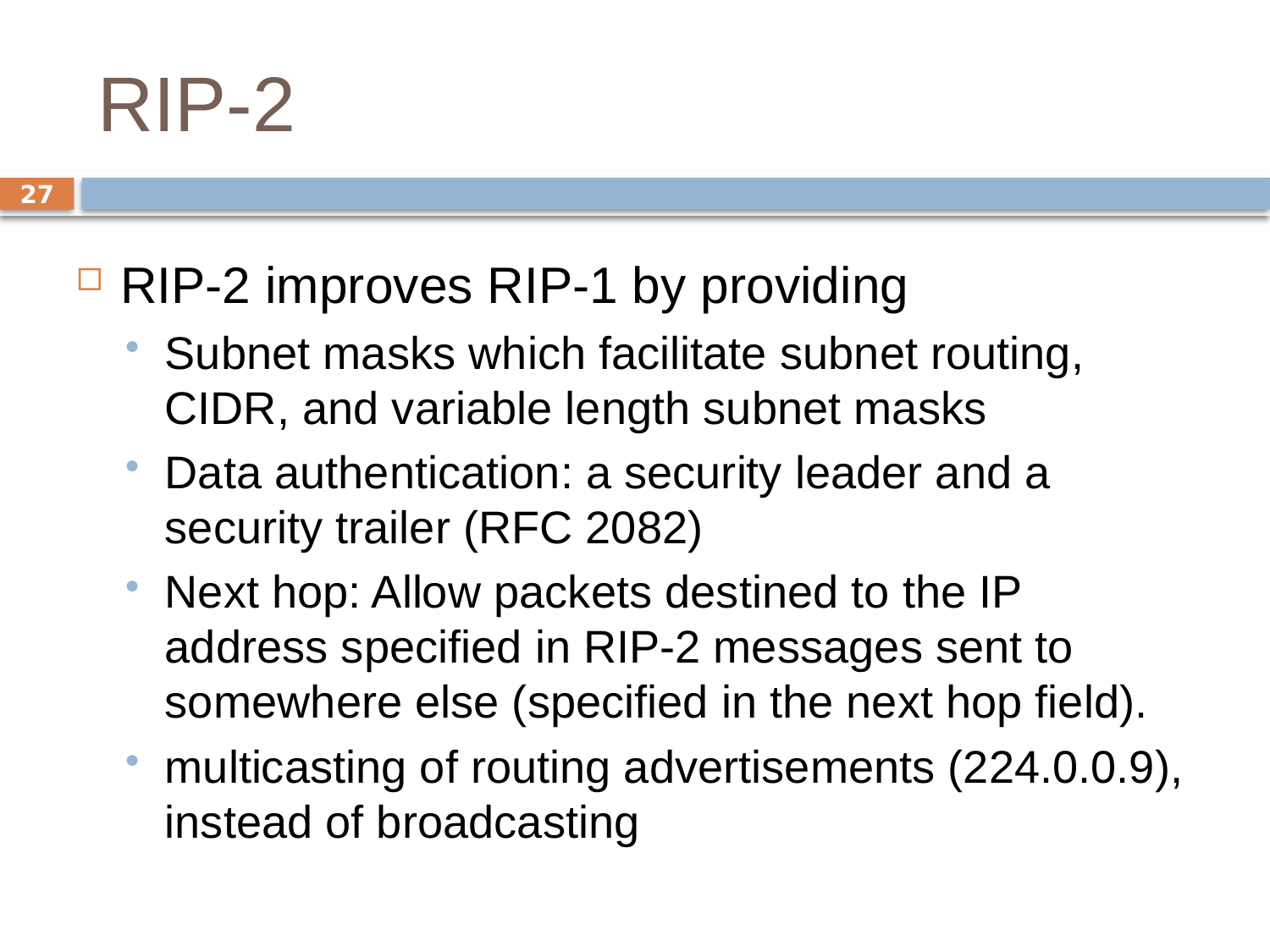

# RIP-2
27
RIP-2 improves RIP-1 by providing
Subnet masks which facilitate subnet routing, CIDR, and variable length subnet masks
Data authentication: a security leader and a security trailer (RFC 2082)
Next hop: Allow packets destined to the IP address specified in RIP-2 messages sent to somewhere else (specified in the next hop field).
multicasting of routing advertisements (224.0.0.9), instead of broadcasting